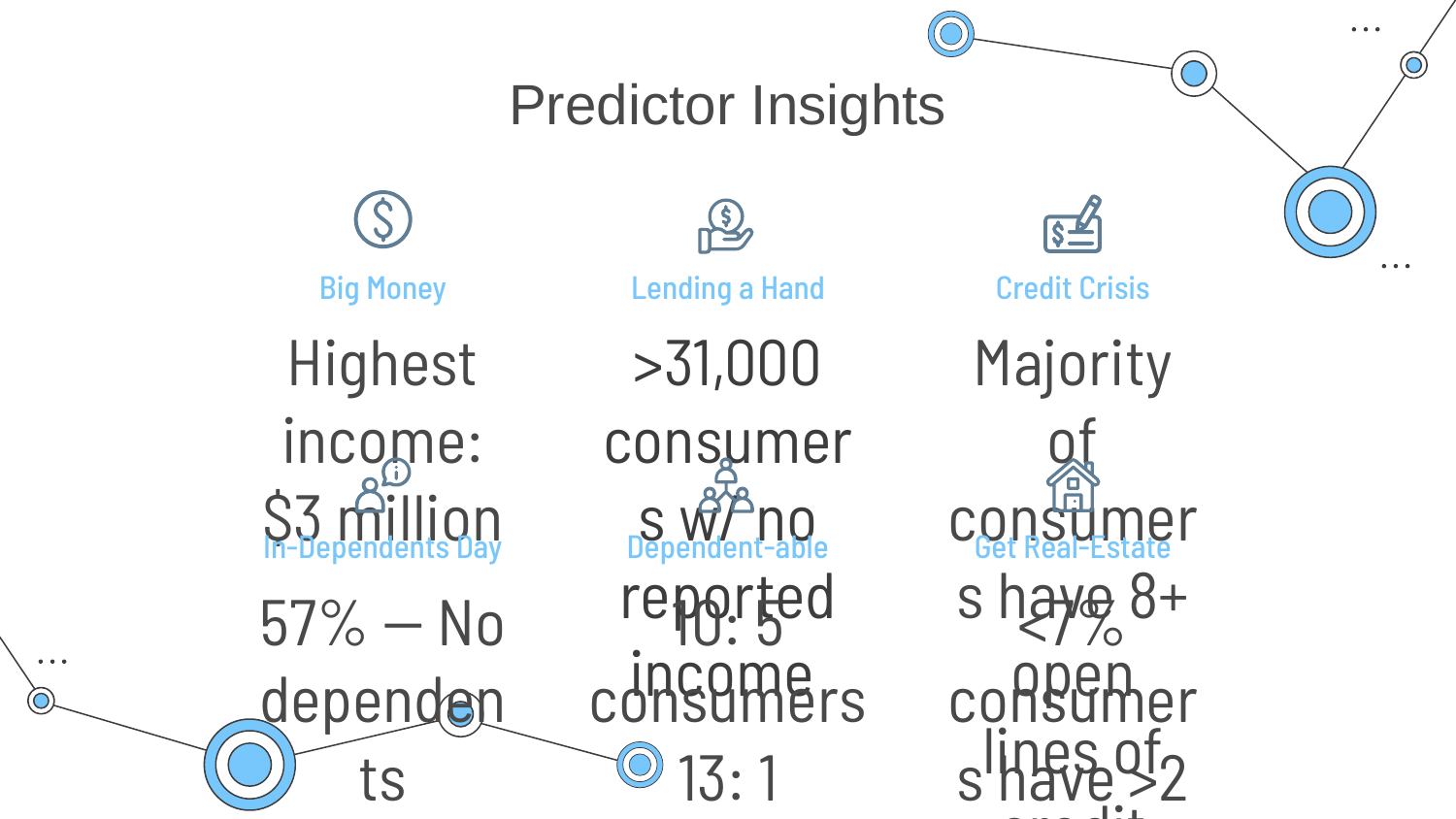

# Predictor Insights

Big Money
Lending a Hand
Credit Crisis
Highest income: $3 million
>31,000 consumers w/ no reported income
Majority of consumers have 8+ open lines of credit

In-Dependents Day
Get Real-Estate
Dependent-able
57% -- No dependents
10: 5 consumers
13: 1 consumer
20: 1 consumer

<7% consumers have >2 real estate loans (max of 54!)